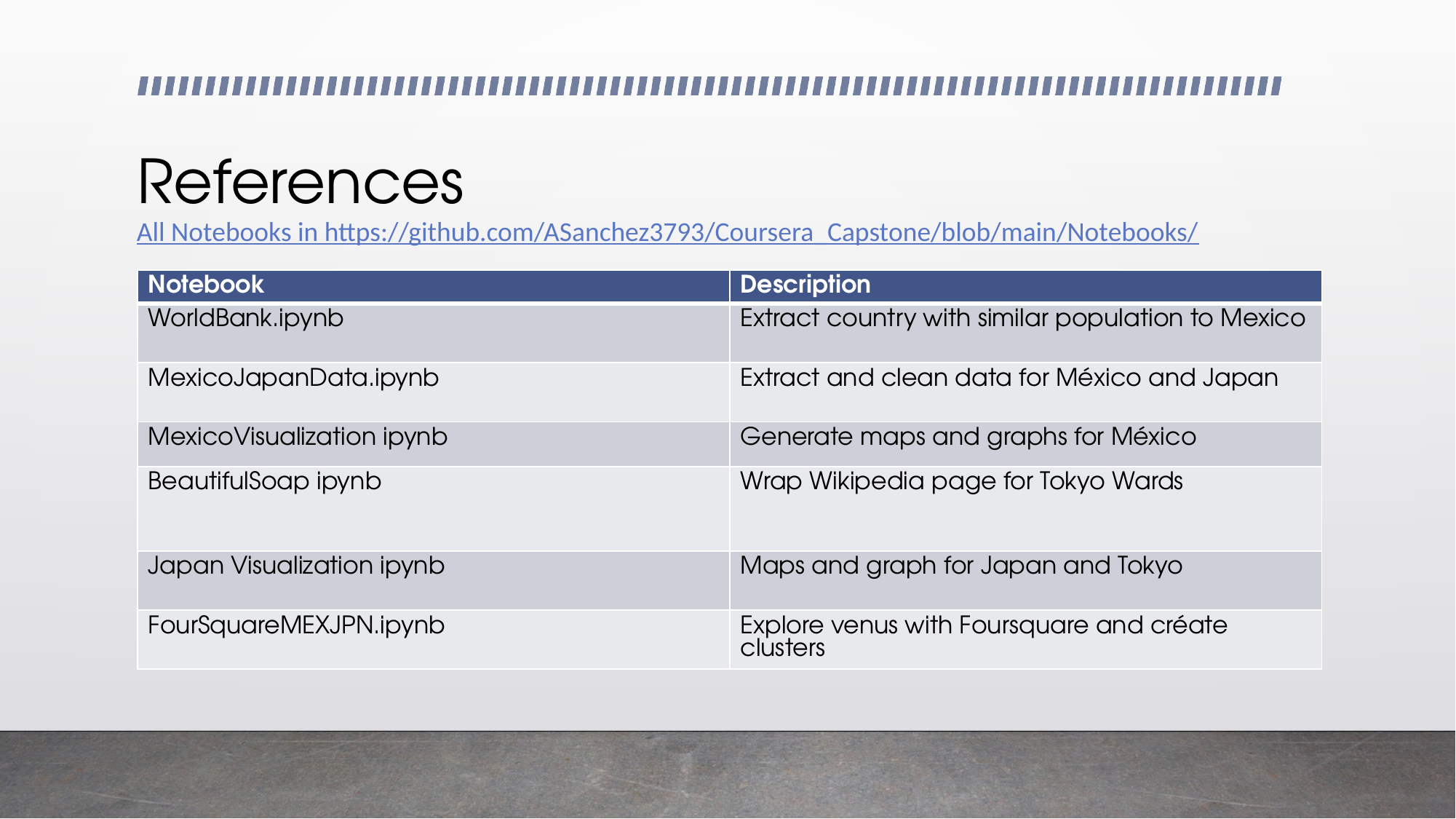

# References
All Notebooks in https://github.com/ASanchez3793/Coursera_Capstone/blob/main/Notebooks/
| Notebook | Description |
| --- | --- |
| WorldBank.ipynb | Extract country with similar population to Mexico |
| MexicoJapanData.ipynb | Extract and clean data for México and Japan |
| MexicoVisualization ipynb | Generate maps and graphs for México |
| BeautifulSoap ipynb | Wrap Wikipedia page for Tokyo Wards |
| Japan Visualization ipynb | Maps and graph for Japan and Tokyo |
| FourSquareMEXJPN.ipynb | Explore venus with Foursquare and créate clusters |